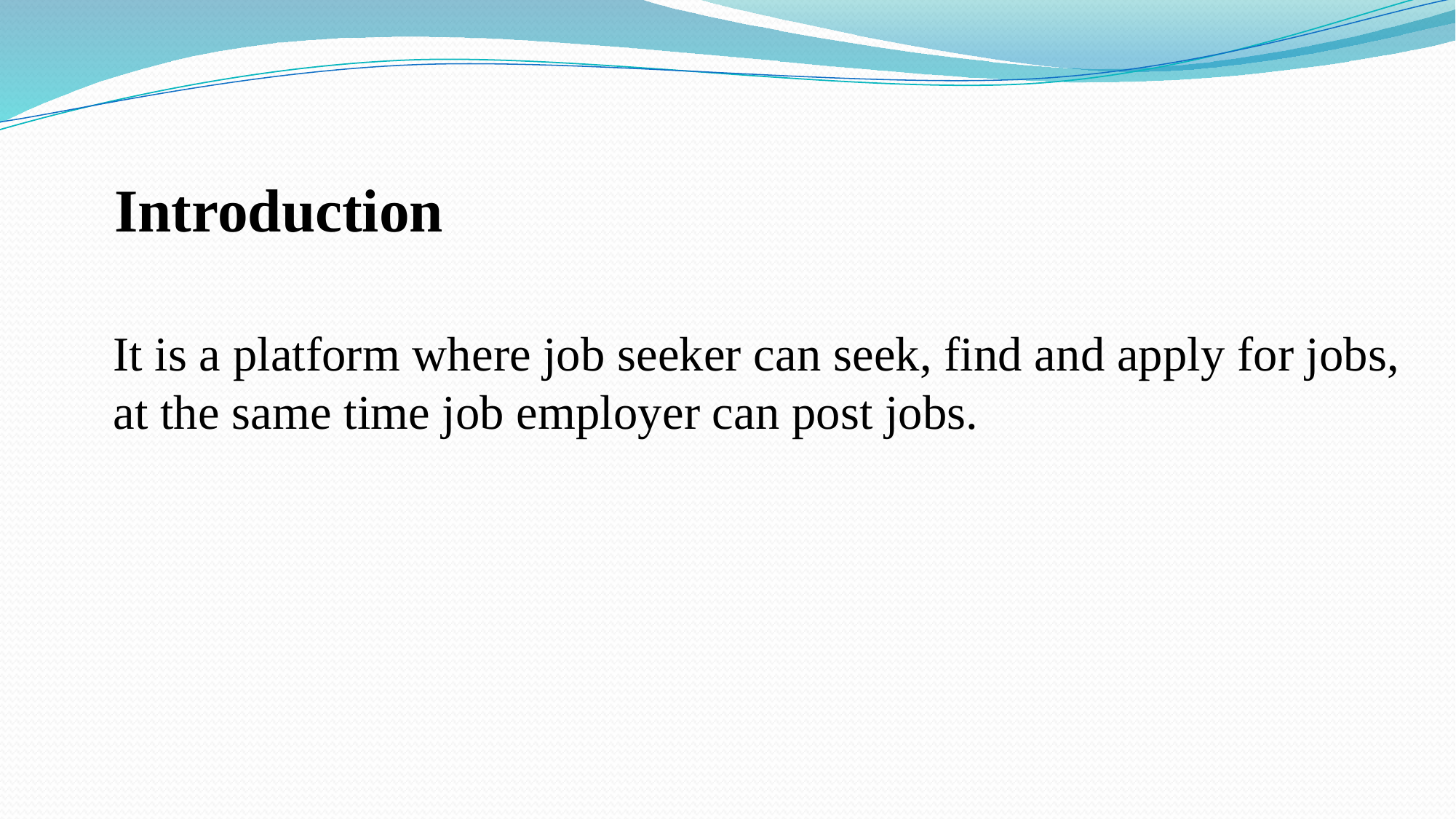

Introduction
# It is a platform where job seeker can seek, find and apply for jobs, at the same time job employer can post jobs.